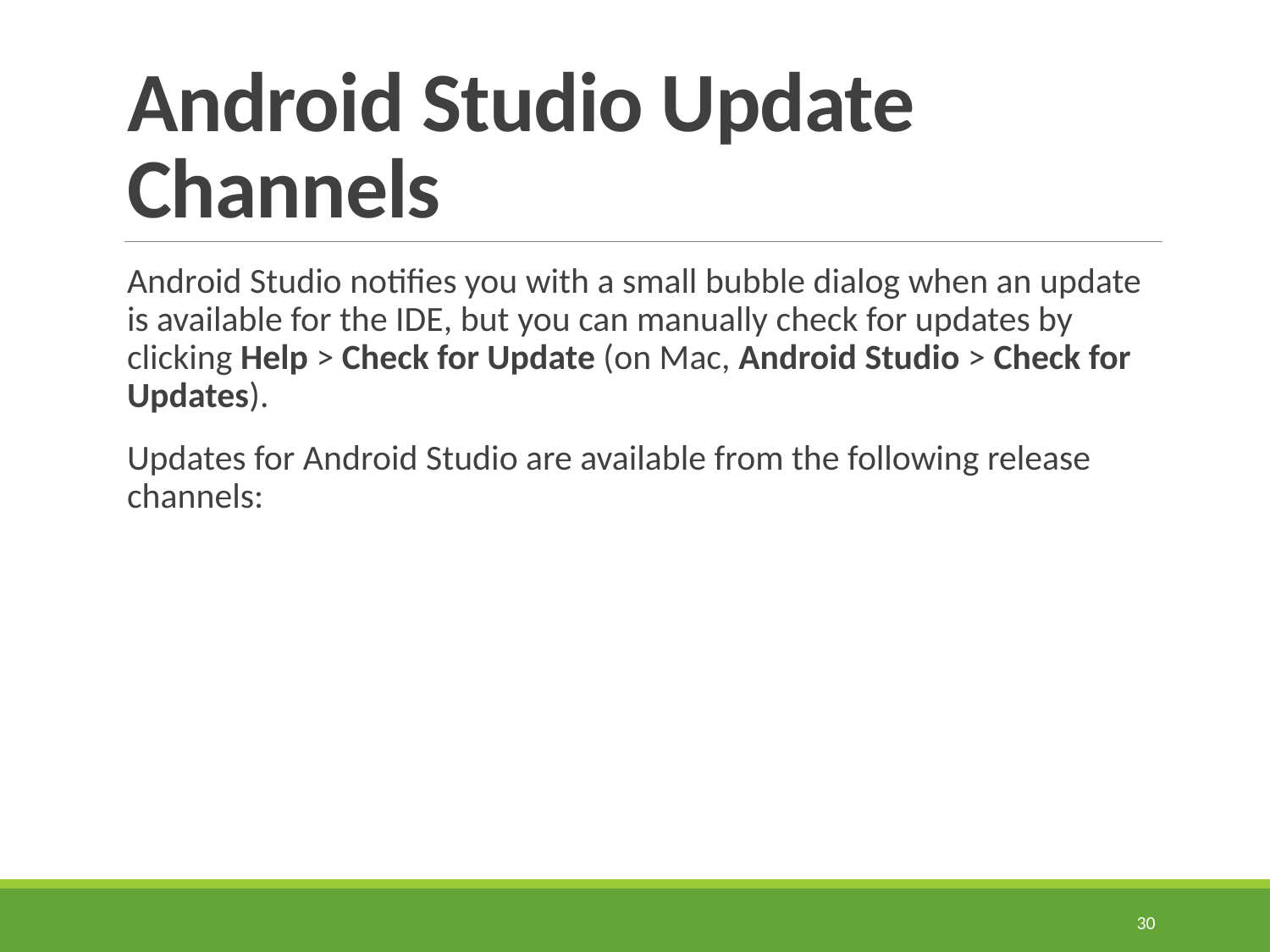

# Android Studio Update Channels
Android Studio notifies you with a small bubble dialog when an update is available for the IDE, but you can manually check for updates by clicking Help > Check for Update (on Mac, Android Studio > Check for Updates).
Updates for Android Studio are available from the following release channels:

30